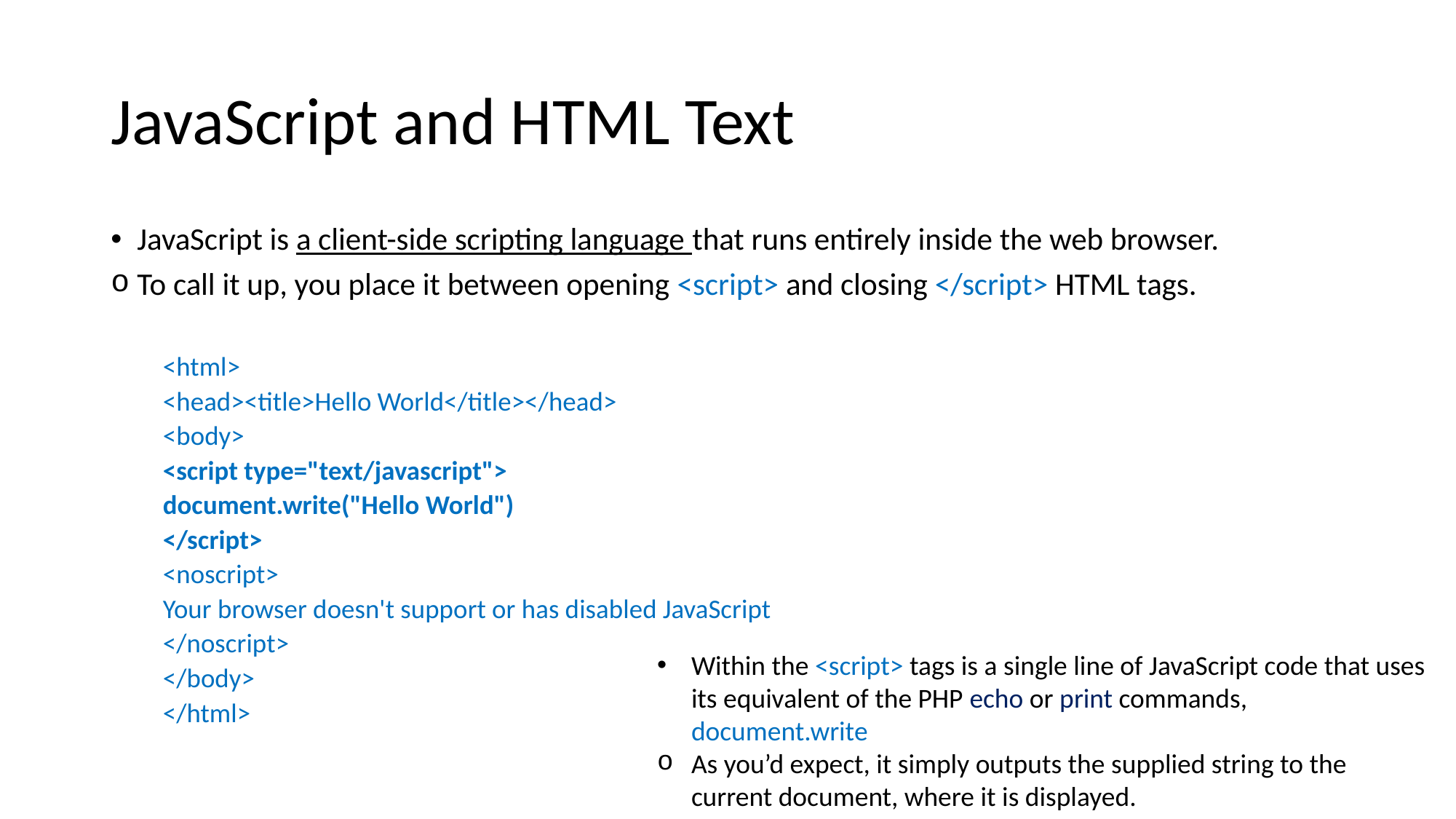

# JavaScript and HTML Text
JavaScript is a client-side scripting language that runs entirely inside the web browser.
To call it up, you place it between opening <script> and closing </script> HTML tags.

<html>
	<head><title>Hello World</title></head>
	<body>
		<script type="text/javascript">
			document.write("Hello World")
		</script>
		<noscript>
			Your browser doesn't support or has disabled JavaScript
		</noscript>
	</body>
</html>
Within the <script> tags is a single line of JavaScript code that uses its equivalent of the PHP echo or print commands, document.write
As you’d expect, it simply outputs the supplied string to the current document, where it is displayed.